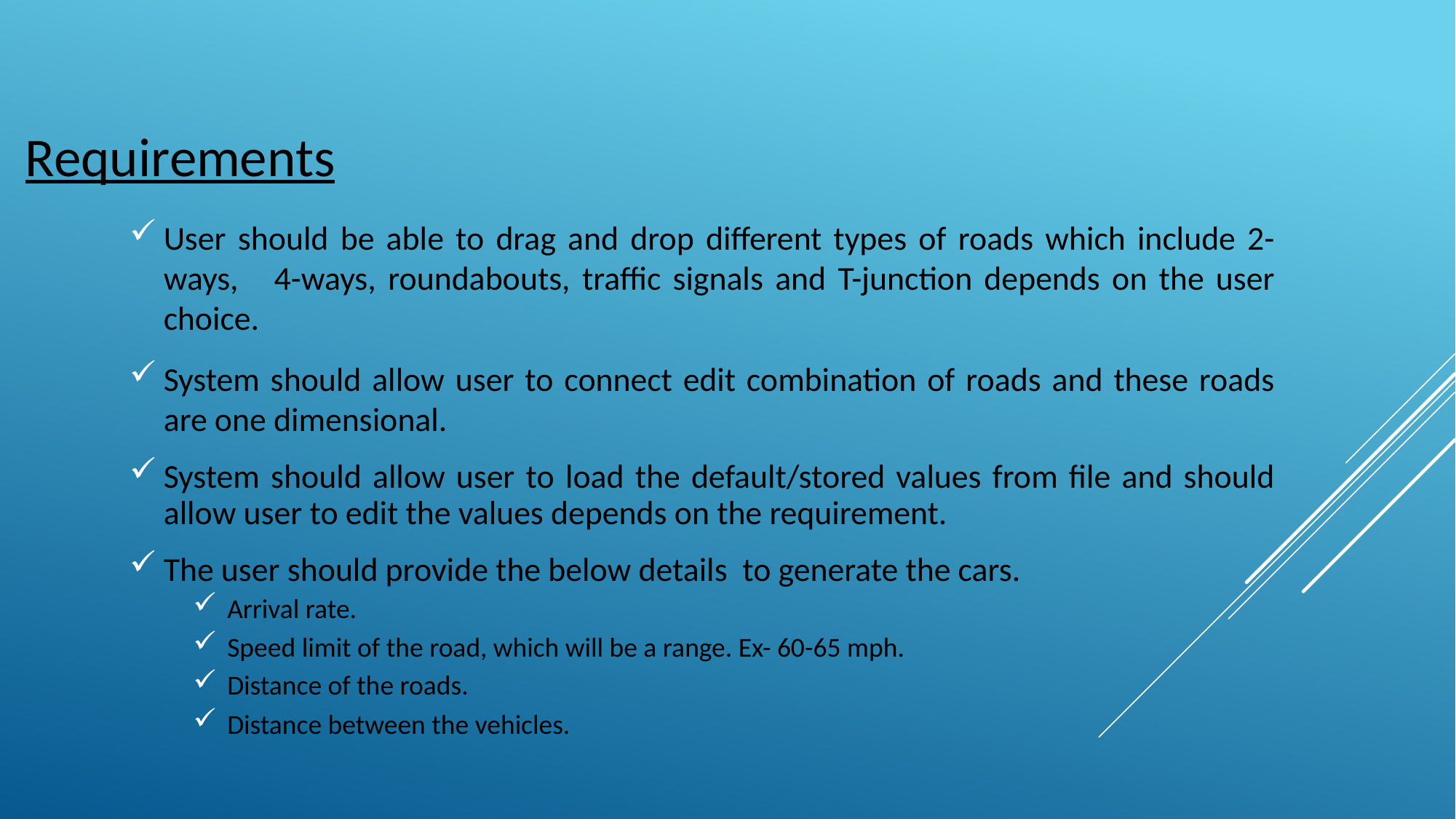

# Requirements
User should be able to drag and drop different types of roads which include 2-ways,   4-ways, roundabouts, traffic signals and T-junction depends on the user choice.
System should allow user to connect edit combination of roads and these roads are one dimensional.
System should allow user to load the default/stored values from file and should allow user to edit the values depends on the requirement.
The user should provide the below details  to generate the cars.
Arrival rate.
Speed limit of the road, which will be a range. Ex- 60-65 mph.
Distance of the roads.
Distance between the vehicles.